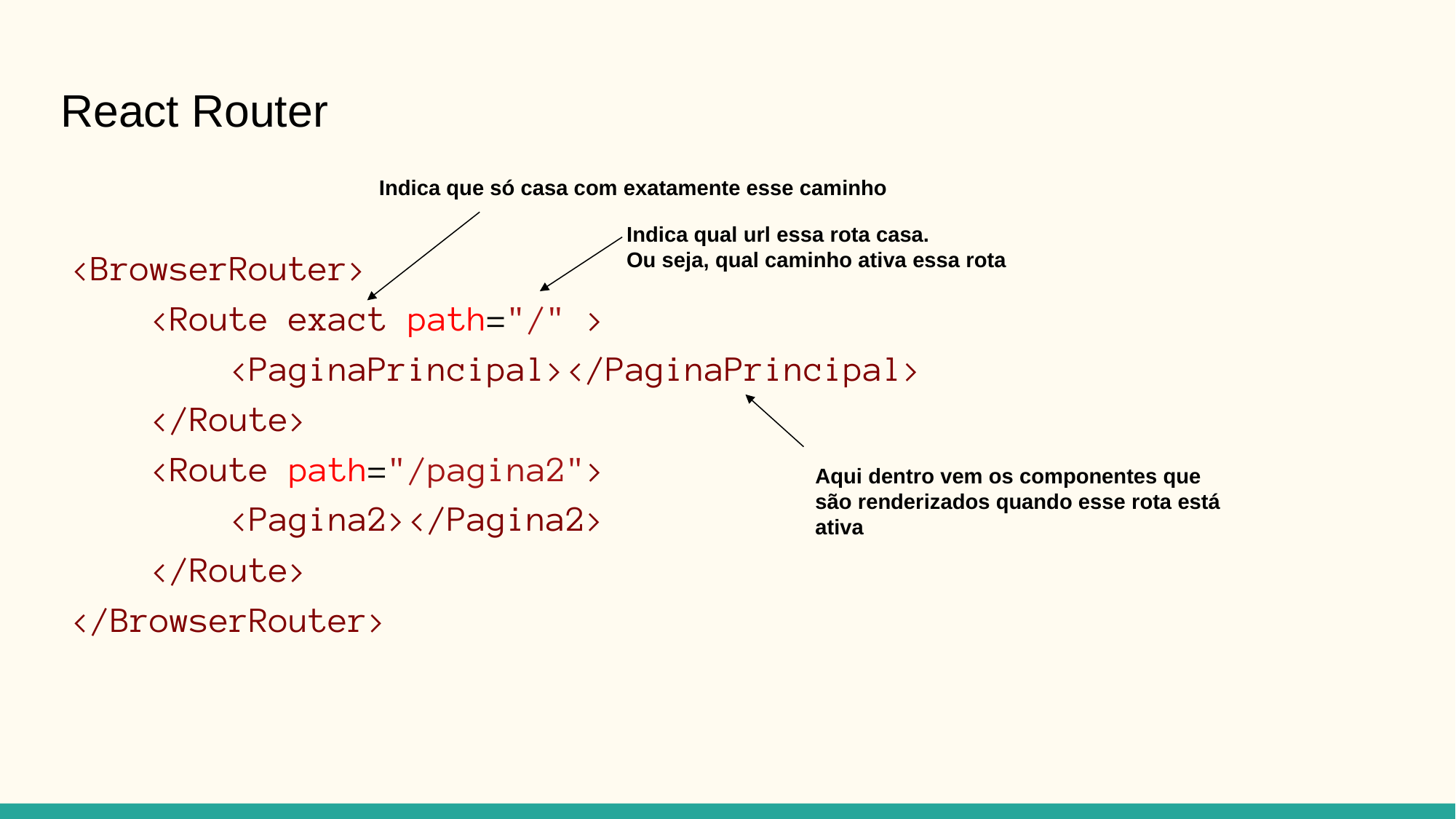

# React Router
Indica que só casa com exatamente esse caminho

<BrowserRouter>
    <Route exact path="/" >
        <PaginaPrincipal></PaginaPrincipal>
    </Route>
    <Route path="/pagina2">
        <Pagina2></Pagina2>
    </Route>
</BrowserRouter>

Indica qual url essa rota casa.
Ou seja, qual caminho ativa essa rota
Aqui dentro vem os componentes que
são renderizados quando esse rota está
ativa